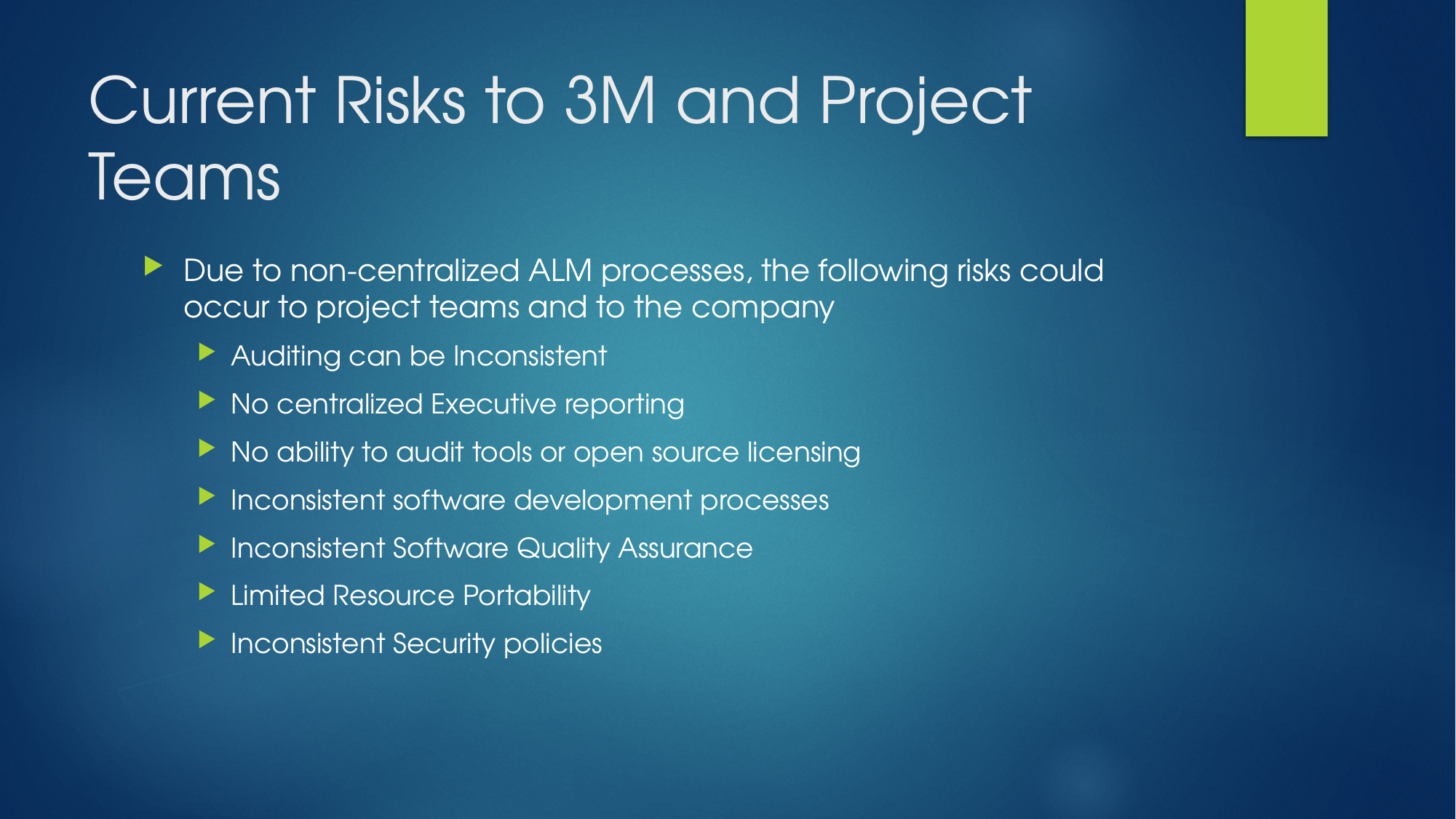

# Current Risks to 3M and Project Teams
Due to non-centralized ALM processes, the following risks could occur to project teams and to the company
Auditing can be Inconsistent
No centralized Executive reporting
No ability to audit tools or open source licensing
Inconsistent software development processes
Inconsistent Software Quality Assurance
Limited Resource Portability
Inconsistent Security policies